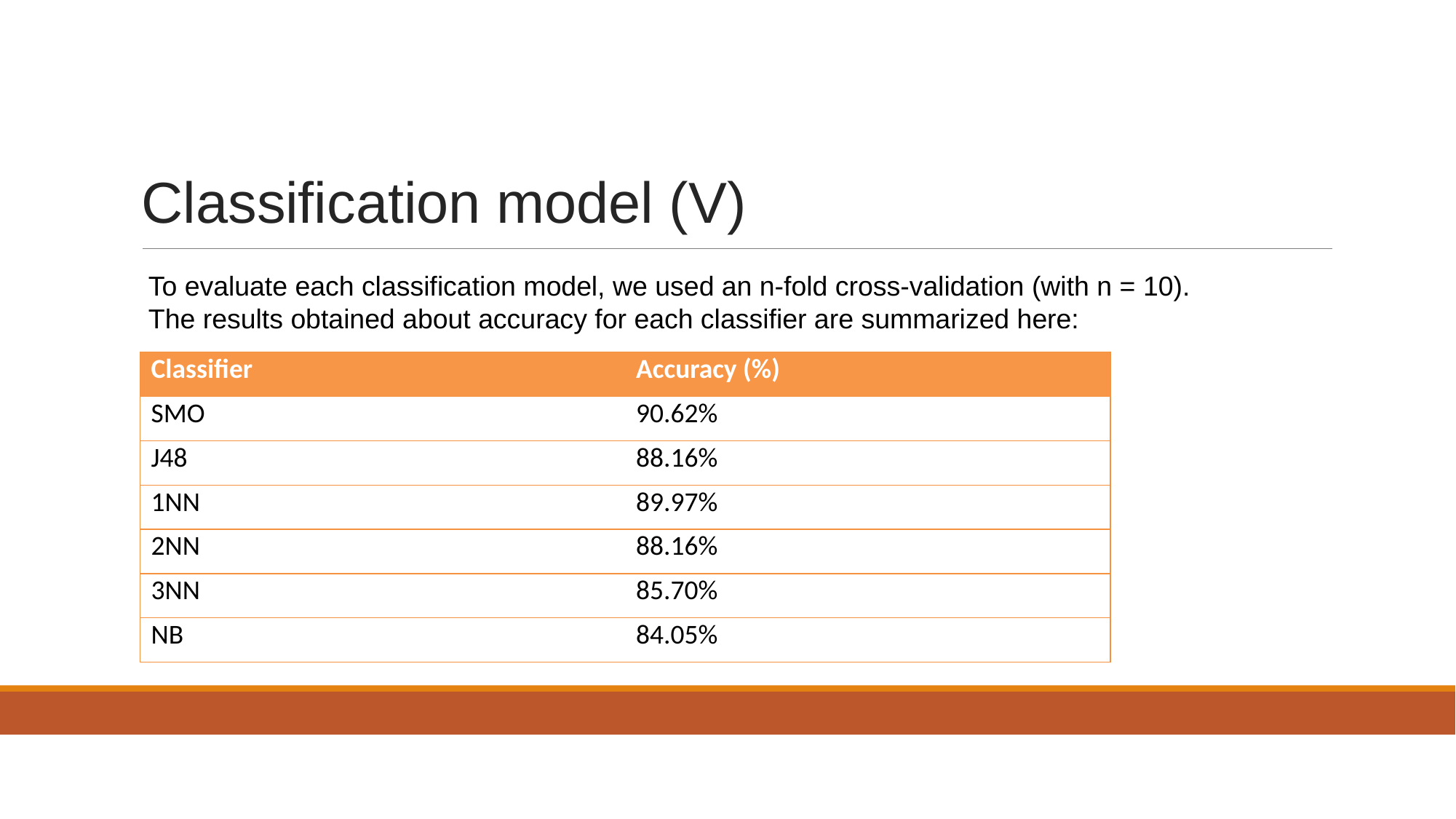

# Classification model (V)
To evaluate each classification model, we used an n-fold cross-validation (with n = 10).
The results obtained about accuracy for each classifier are summarized here:
| Classifier | Accuracy (%) |
| --- | --- |
| SMO | 90.62% |
| J48 | 88.16% |
| 1NN | 89.97% |
| 2NN | 88.16% |
| 3NN | 85.70% |
| NB | 84.05% |